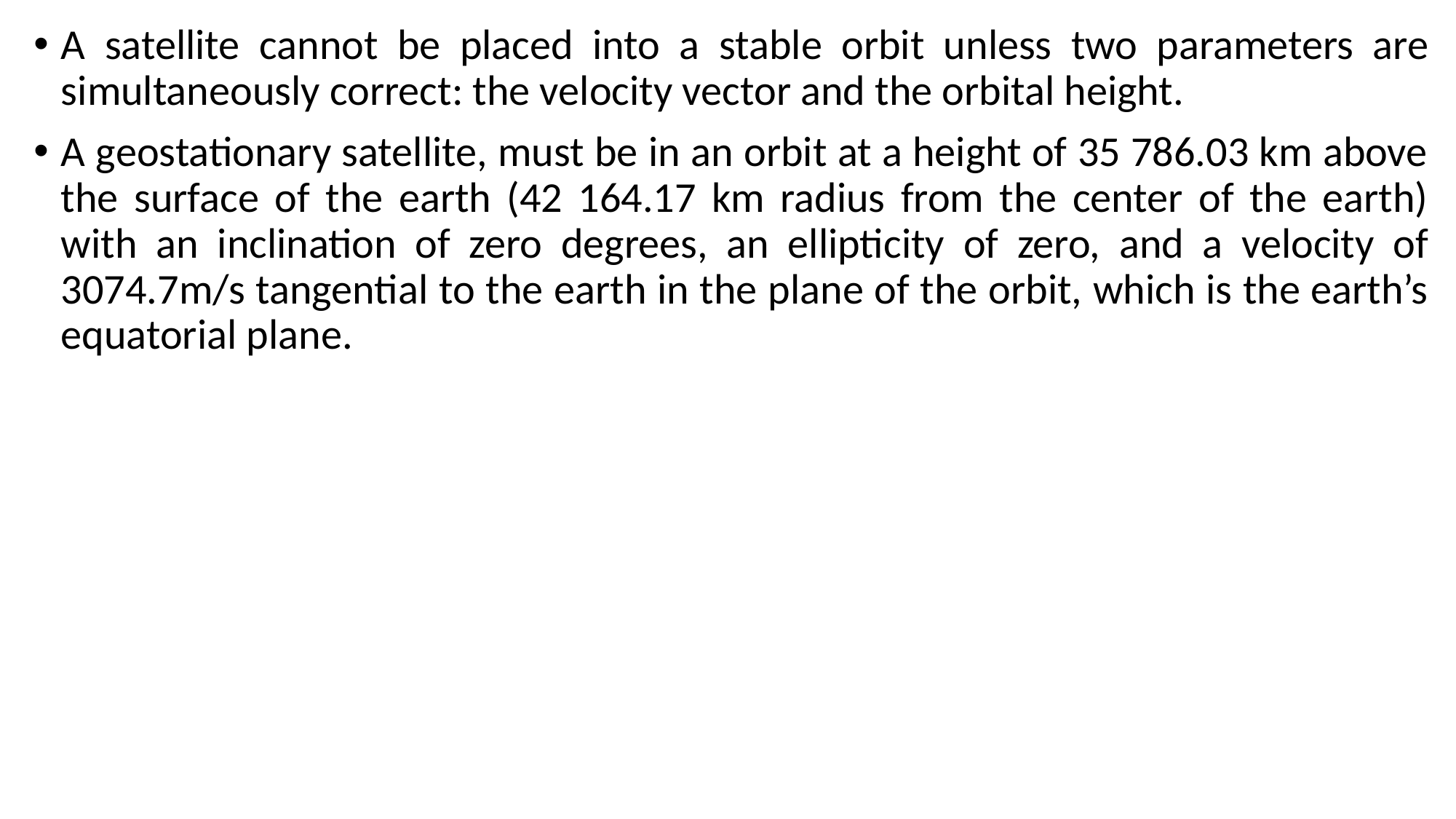

A satellite cannot be placed into a stable orbit unless two parameters are simultaneously correct: the velocity vector and the orbital height.
A geostationary satellite, must be in an orbit at a height of 35 786.03 km above the surface of the earth (42 164.17 km radius from the center of the earth) with an inclination of zero degrees, an ellipticity of zero, and a velocity of 3074.7m/s tangential to the earth in the plane of the orbit, which is the earth’s equatorial plane.